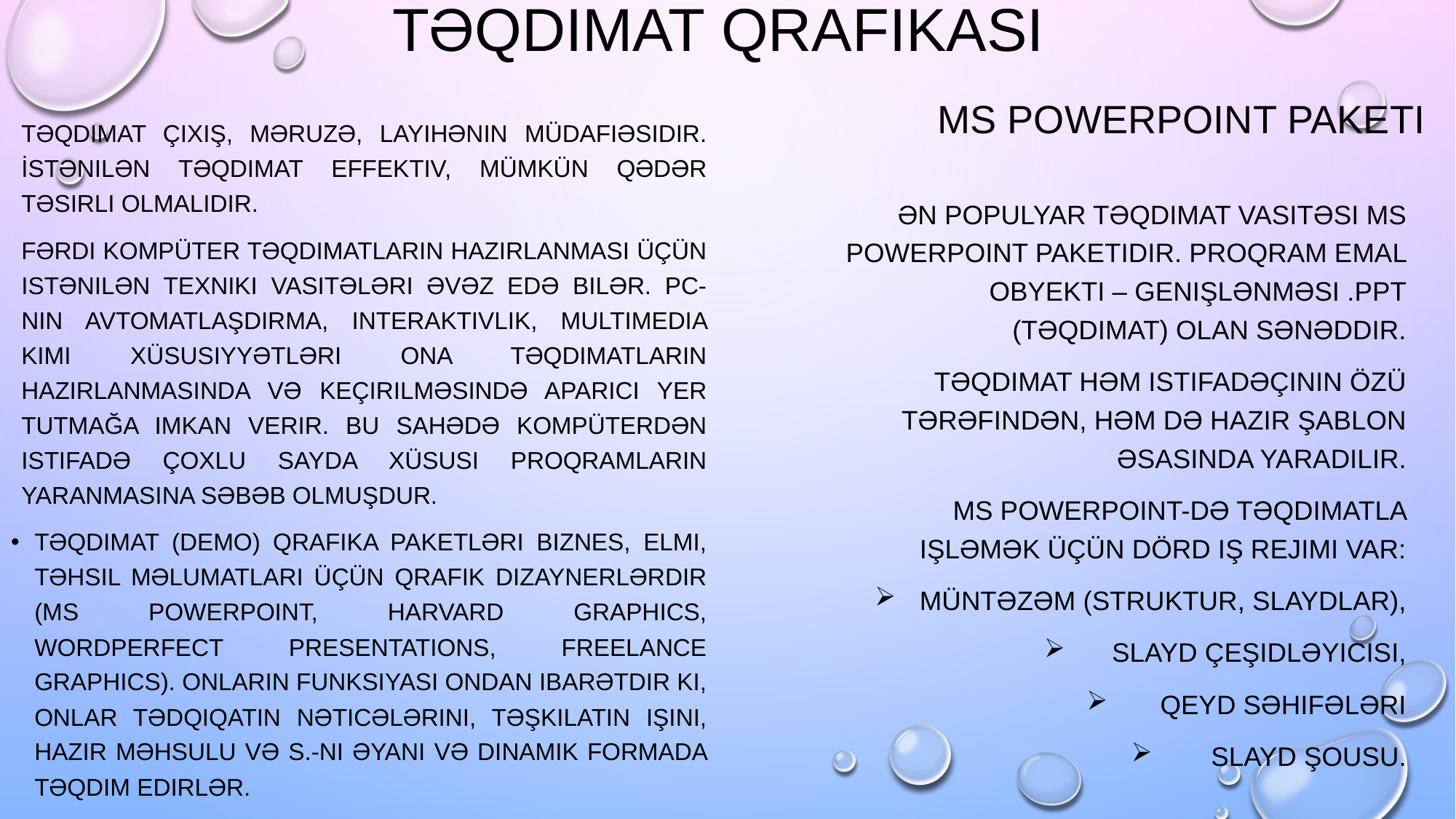

# Təqdimat qrafikası
MS PowerPoint paketi
Təqdimat çıxış, məruzə, layihənin müdafiəsidir. İstənilən təqdimat effektiv, mümkün qədər təsirli olmalıdır.
Fərdi kompüter təqdimatların hazırlanması üçün istənilən texniki vasitələri əvəz edə bilər. PC-nin avtomatlaşdırma, interaktivlik, multimedia kimi xüsusiyyətləri ona təqdimatların hazırlanmasında və keçirilməsində aparıcı yer tutmağa imkan verir. Bu sahədə kompüterdən istifadə çoxlu sayda xüsusi proqramların yaranmasına səbəb olmuşdur.
Təqdimat (demo) qrafika paketləri biznes, elmi, təhsil məlumatları üçün qrafik dizaynerlərdir (MS PowerPoint, Harvard Graphics, WordPerfect Presentations, Freelance Graphics). Onların funksiyası ondan ibarətdir ki, onlar tədqiqatın nəticələrini, təşkilatın işini, hazır məhsulu və s.-ni əyani və dinamik formada təqdim edirlər.

Ən populyar təqdimat vasitəsi MS PowerPoint paketidir. Proqram emal obyekti – genişlənməsi .ppt (təqdimat) olan sənəddir.
Təqdimat həm istifadəçinin özü tərəfindən, həm də hazır şablon əsasında yaradılır.
MS PowerPoint-də təqdimatla işləmək üçün dörd iş rejimi var:
 müntəzəm (struktur, slaydlar),
 slayd çeşidləyicisi,
 qeyd səhifələri
 slayd şousu.